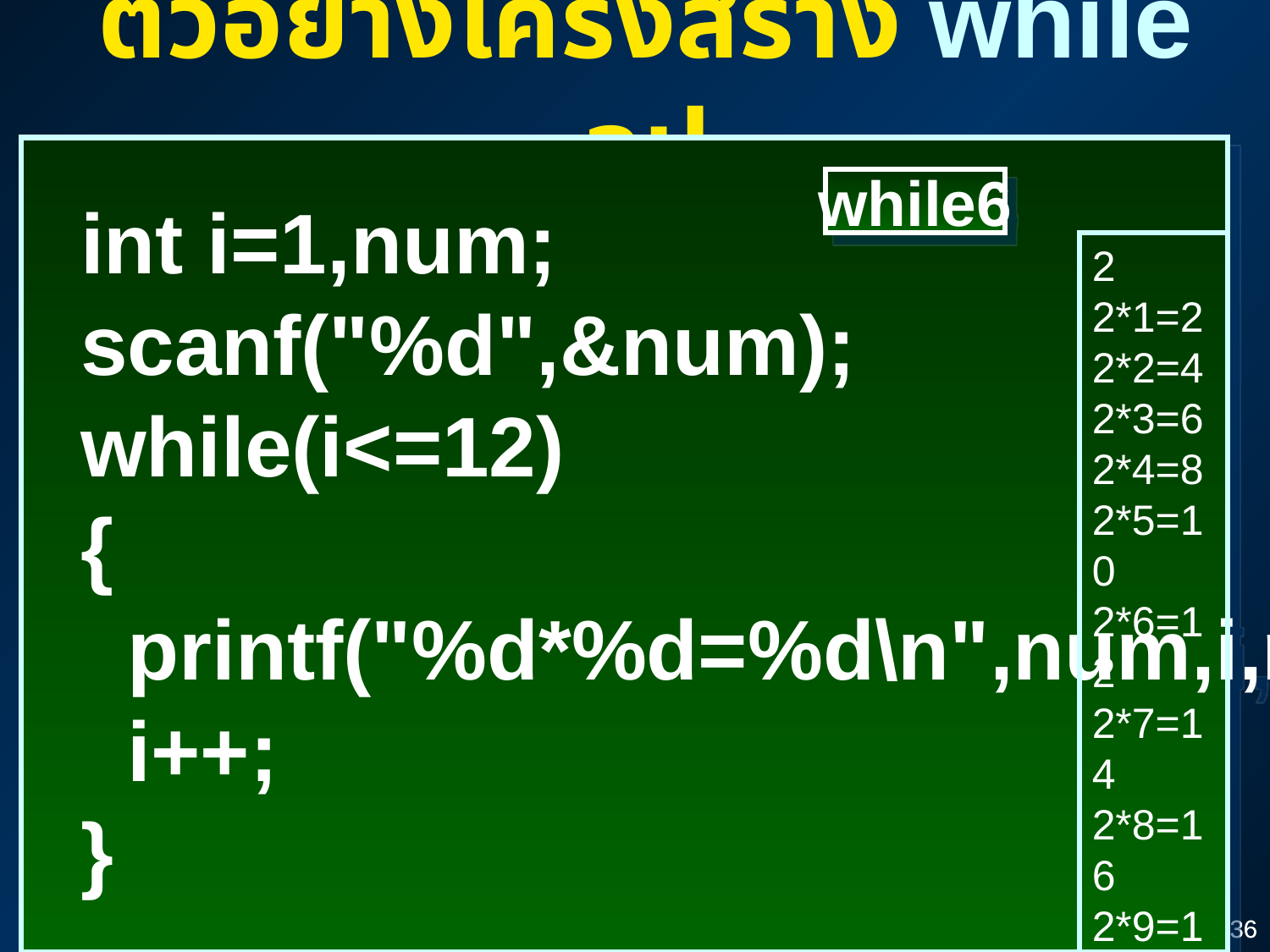

ตัวอย่างโครงสร้าง while ลูป
  int i=1,num;
  scanf("%d",&num);
  while(i<=12)
  {
    printf("%d*%d=%d\n",num,i,num*i);
    i++;
  }
while6
2
2*1=2
2*2=4
2*3=6
2*4=8
2*5=10
2*6=12
2*7=14
2*8=16
2*9=18
2*10=20
2*11=22
2*12=24
36
36